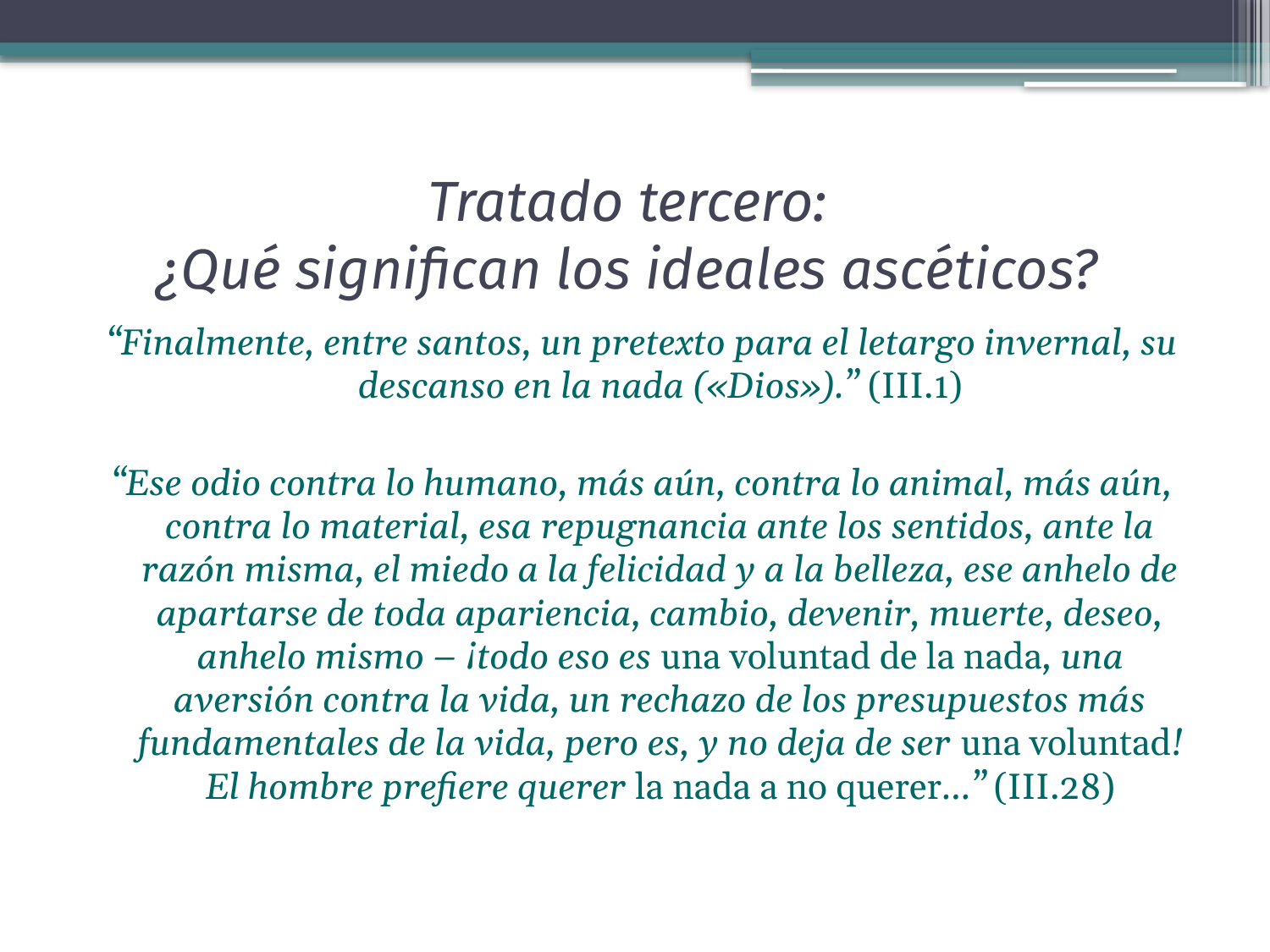

# Tratado tercero: ¿Qué significan los ideales ascéticos?
“Finalmente, entre santos, un pretexto para el letargo invernal, su descanso en la nada («Dios»).” (III.1)

“Ese odio contra lo humano, más aún, contra lo animal, más aún, contra lo material, esa repugnancia ante los sentidos, ante la razón misma, el miedo a la felicidad y a la belleza, ese anhelo de apartarse de toda apariencia, cambio, devenir, muerte, deseo, anhelo mismo – ¡todo eso es una voluntad de la nada, una aversión contra la vida, un rechazo de los presupuestos más fundamentales de la vida, pero es, y no deja de ser una voluntad! El hombre prefiere querer la nada a no querer…” (III.28)